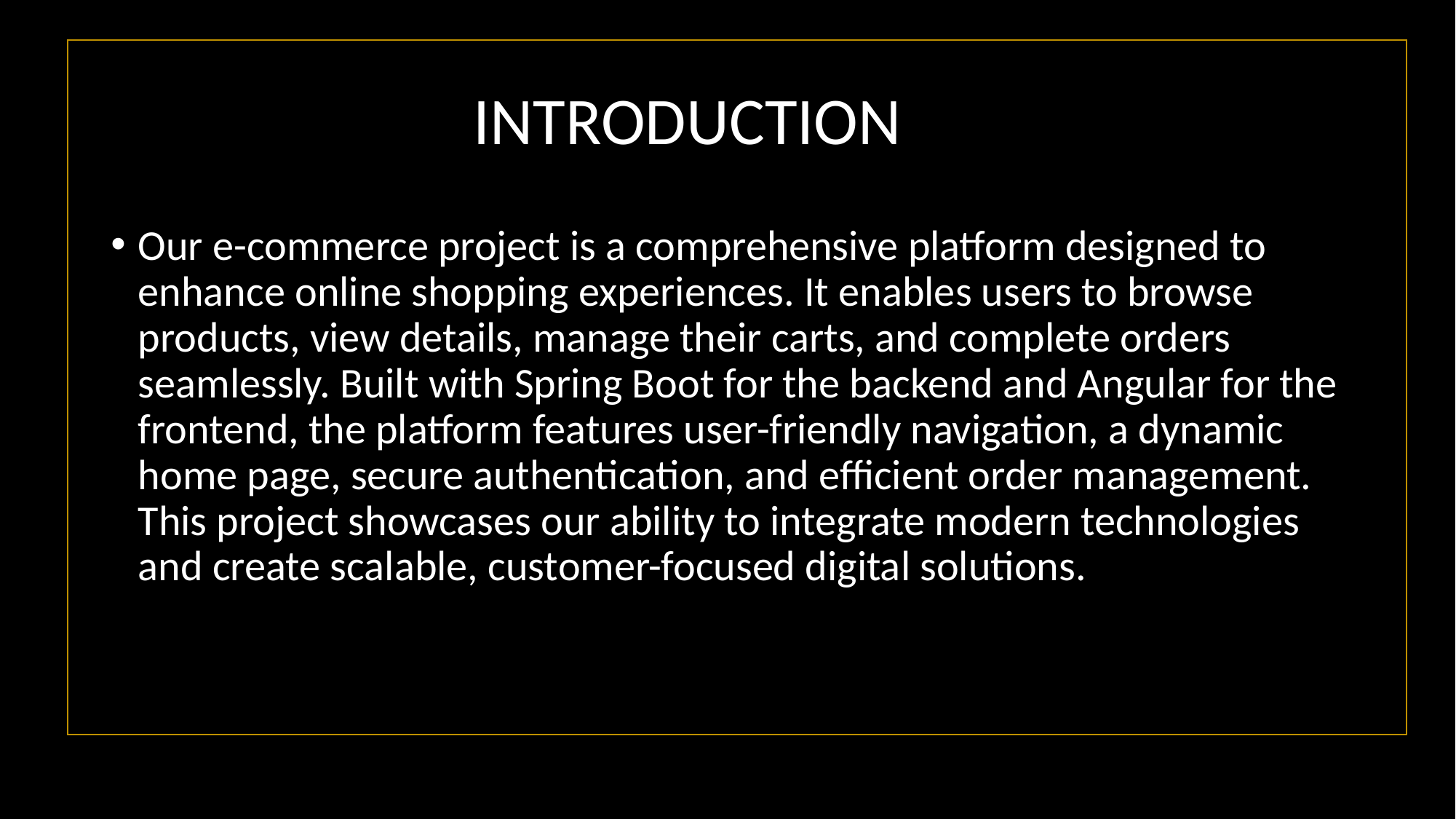

# INTRODUCTION
Our e-commerce project is a comprehensive platform designed to enhance online shopping experiences. It enables users to browse products, view details, manage their carts, and complete orders seamlessly. Built with Spring Boot for the backend and Angular for the frontend, the platform features user-friendly navigation, a dynamic home page, secure authentication, and efficient order management. This project showcases our ability to integrate modern technologies and create scalable, customer-focused digital solutions.